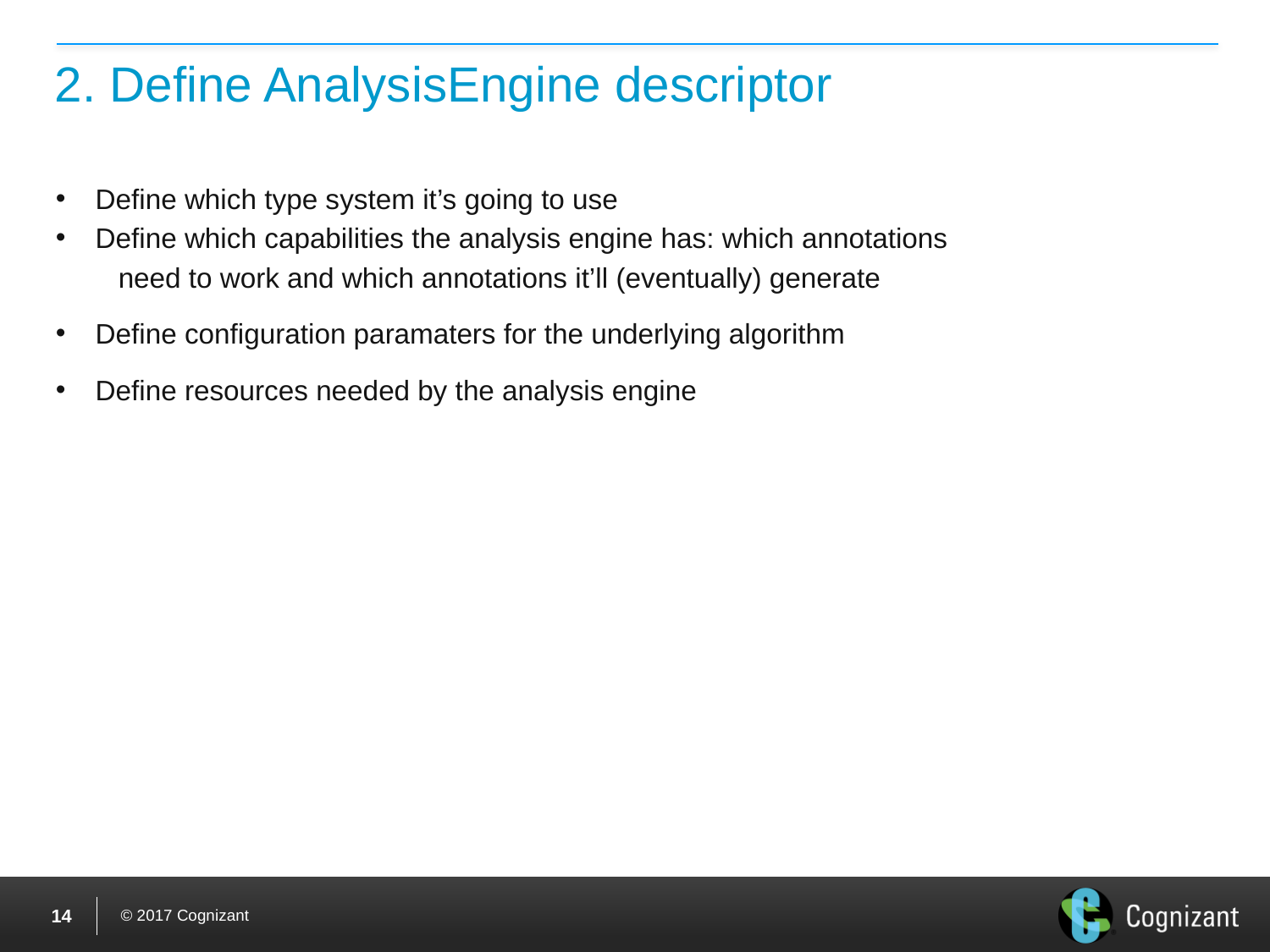

# 2. Define AnalysisEngine descriptor
Define which type system it’s going to use
Define which capabilities the analysis engine has: which annotations
        need to work and which annotations it’ll (eventually) generate
Define configuration paramaters for the underlying algorithm
Define resources needed by the analysis engine
14